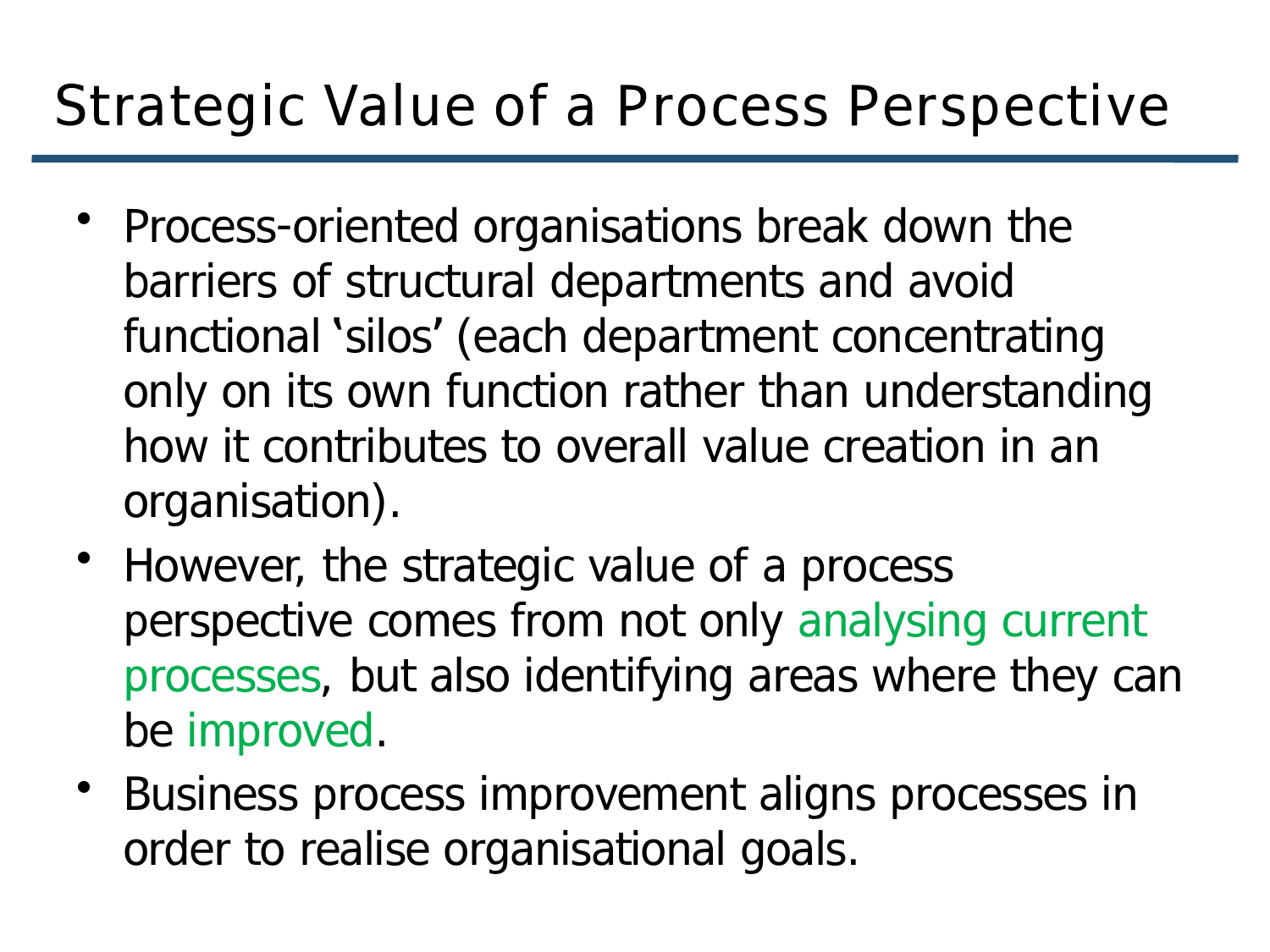

# Strategic Value of a Process Perspective
Process-oriented organisations break down the barriers of structural departments and avoid functional ‘silos’ (each department concentrating only on its own function rather than understanding how it contributes to overall value creation in an organisation).
However, the strategic value of a process perspective comes from not only analysing current processes, but also identifying areas where they can be improved.
Business process improvement aligns processes in order to realise organisational goals.